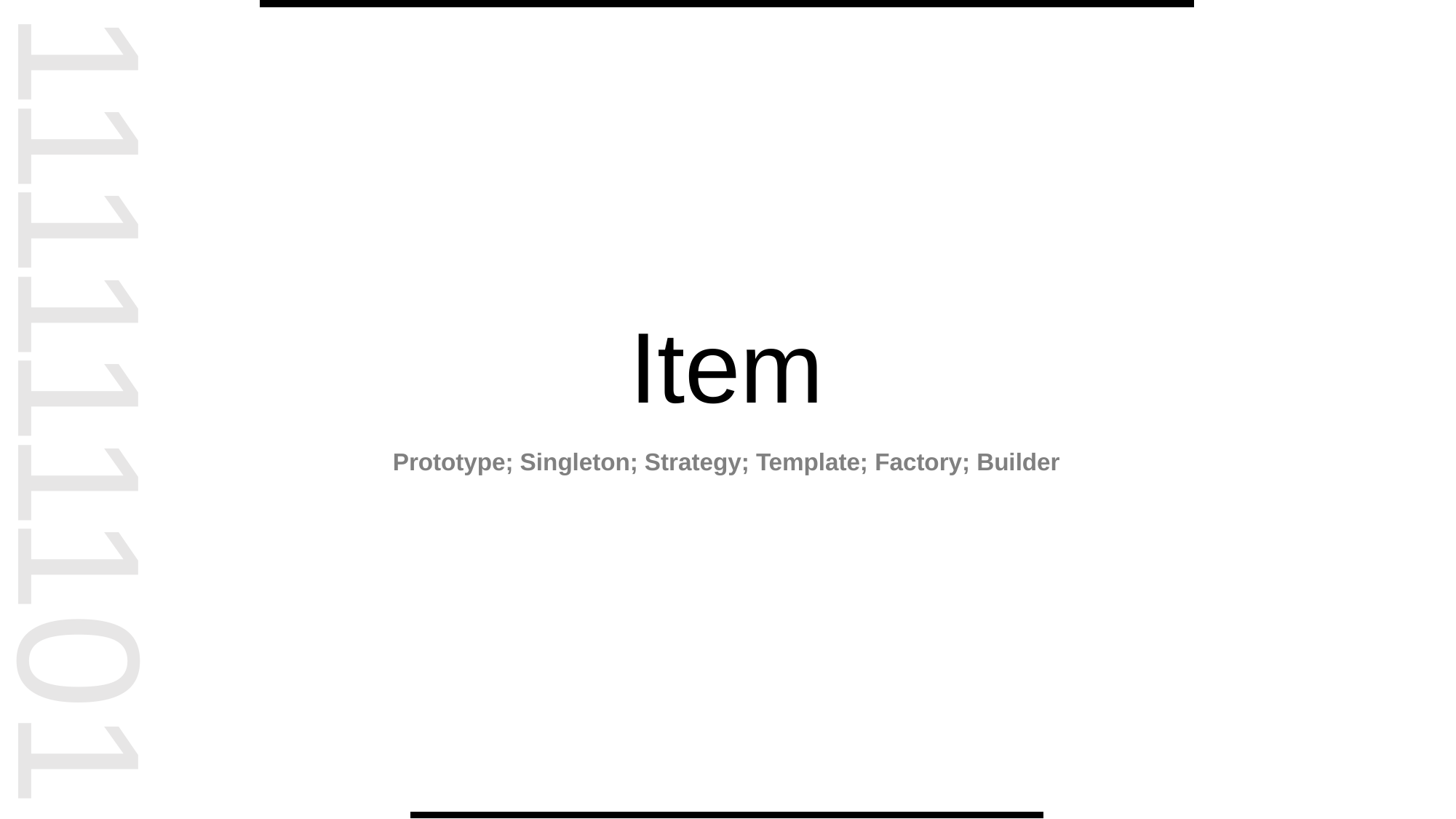

111111101

3
# Item
Prototype; Singleton; Strategy; Template; Factory; Builder